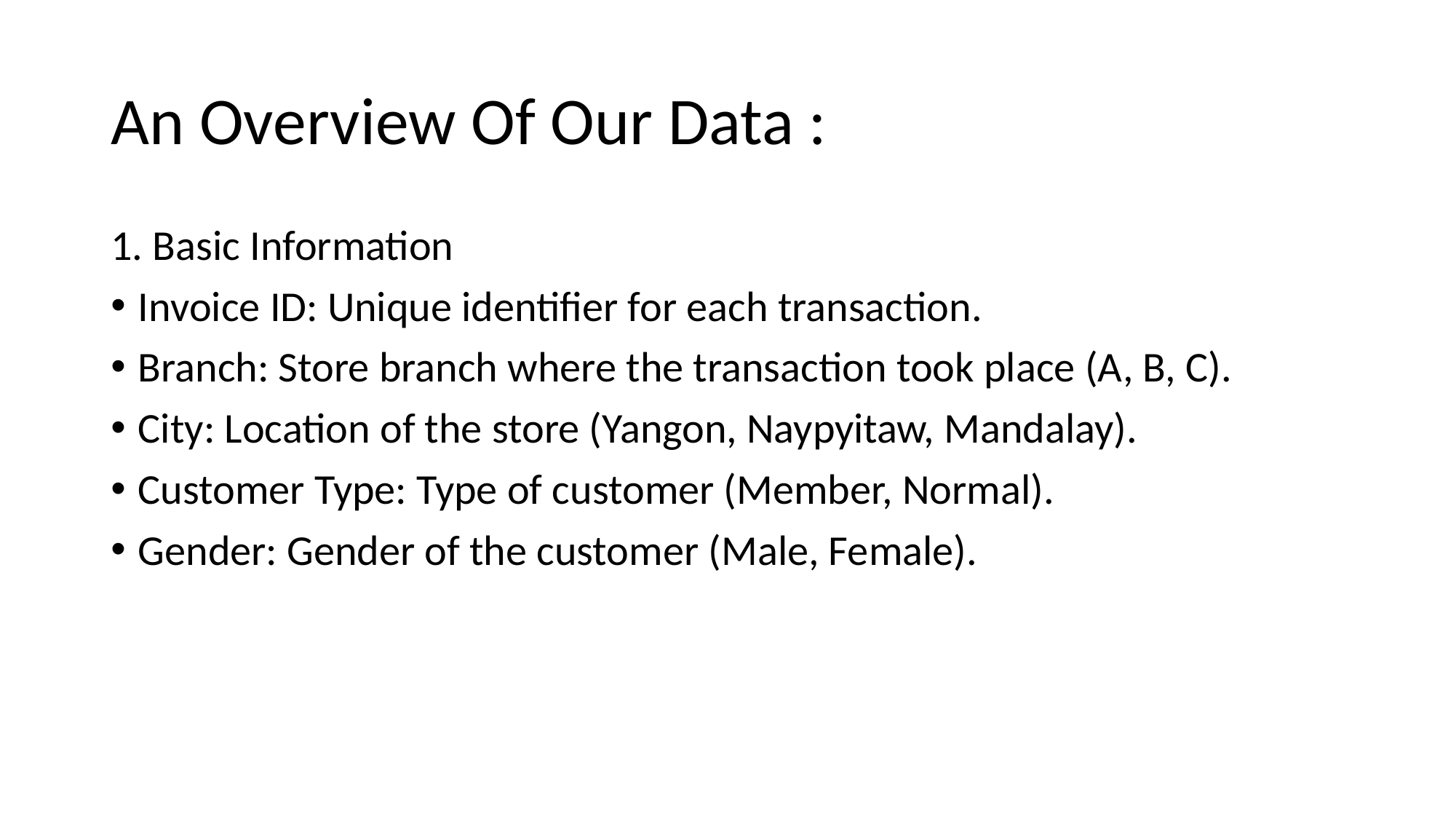

# An Overview Of Our Data :
1. Basic Information
Invoice ID: Unique identifier for each transaction.
Branch: Store branch where the transaction took place (A, B, C).
City: Location of the store (Yangon, Naypyitaw, Mandalay).
Customer Type: Type of customer (Member, Normal).
Gender: Gender of the customer (Male, Female).